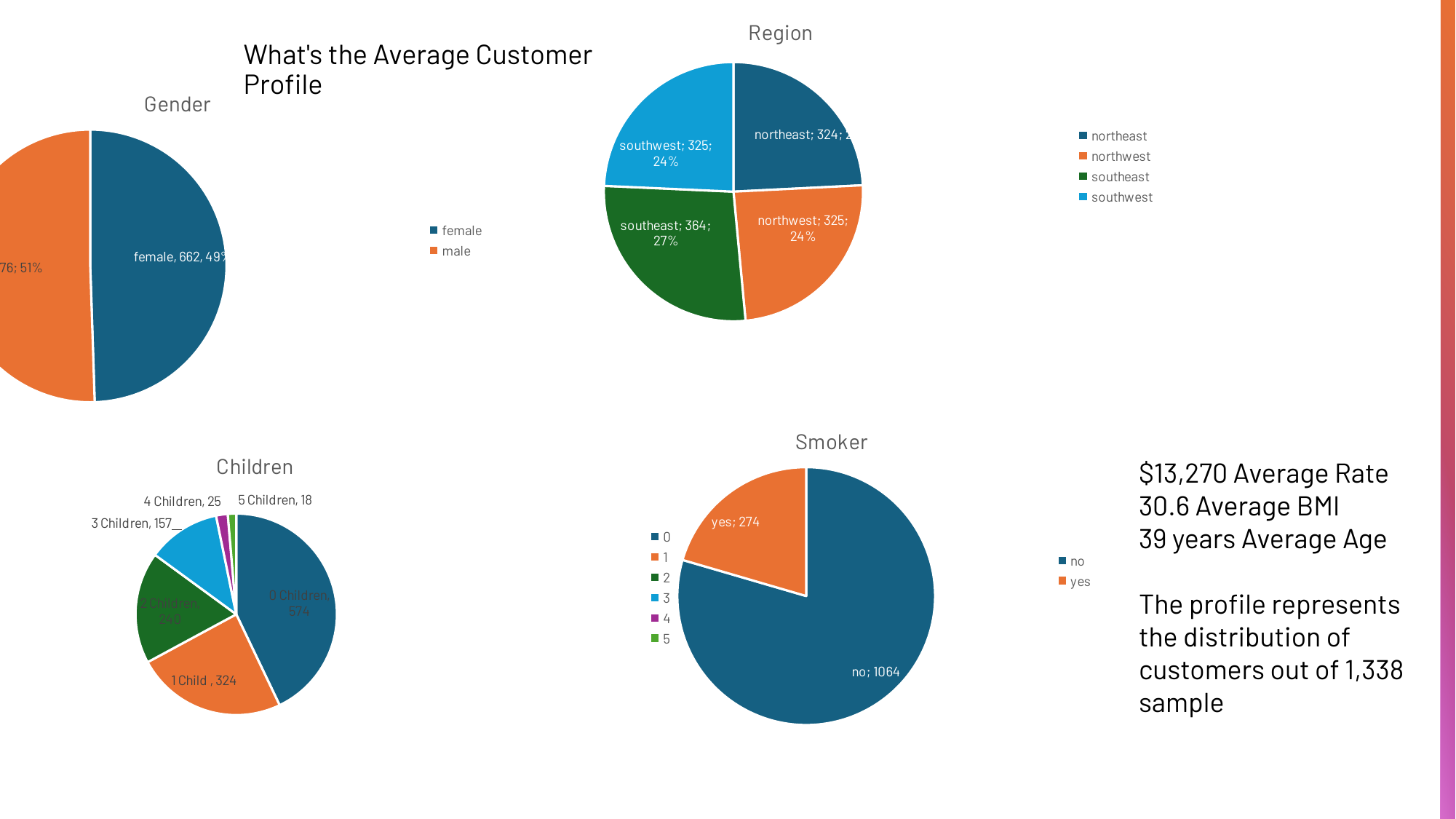

### Chart: Region

| Category | Total |
|---|---|
| northeast | 324.0 |
| northwest | 325.0 |
| southeast | 364.0 |
| southwest | 325.0 |
# What's the Average Customer Profile

### Chart: Gender

| Category | Total |
|---|---|
| female | 662.0 |
| male | 676.0 |

### Chart: Smoker

| Category | Total |
|---|---|
| no | 1064.0 |
| yes | 274.0 |

### Chart: Children

| Category | Total |
|---|---|
| 0 | 574.0 |
| 1 | 324.0 |
| 2 | 240.0 |
| 3 | 157.0 |
| 4 | 25.0 |
| 5 | 18.0 |
$13,270 Average Rate
30.6 Average BMI
39 years Average Age

The profile represents the distribution of customers out of 1,338 sample